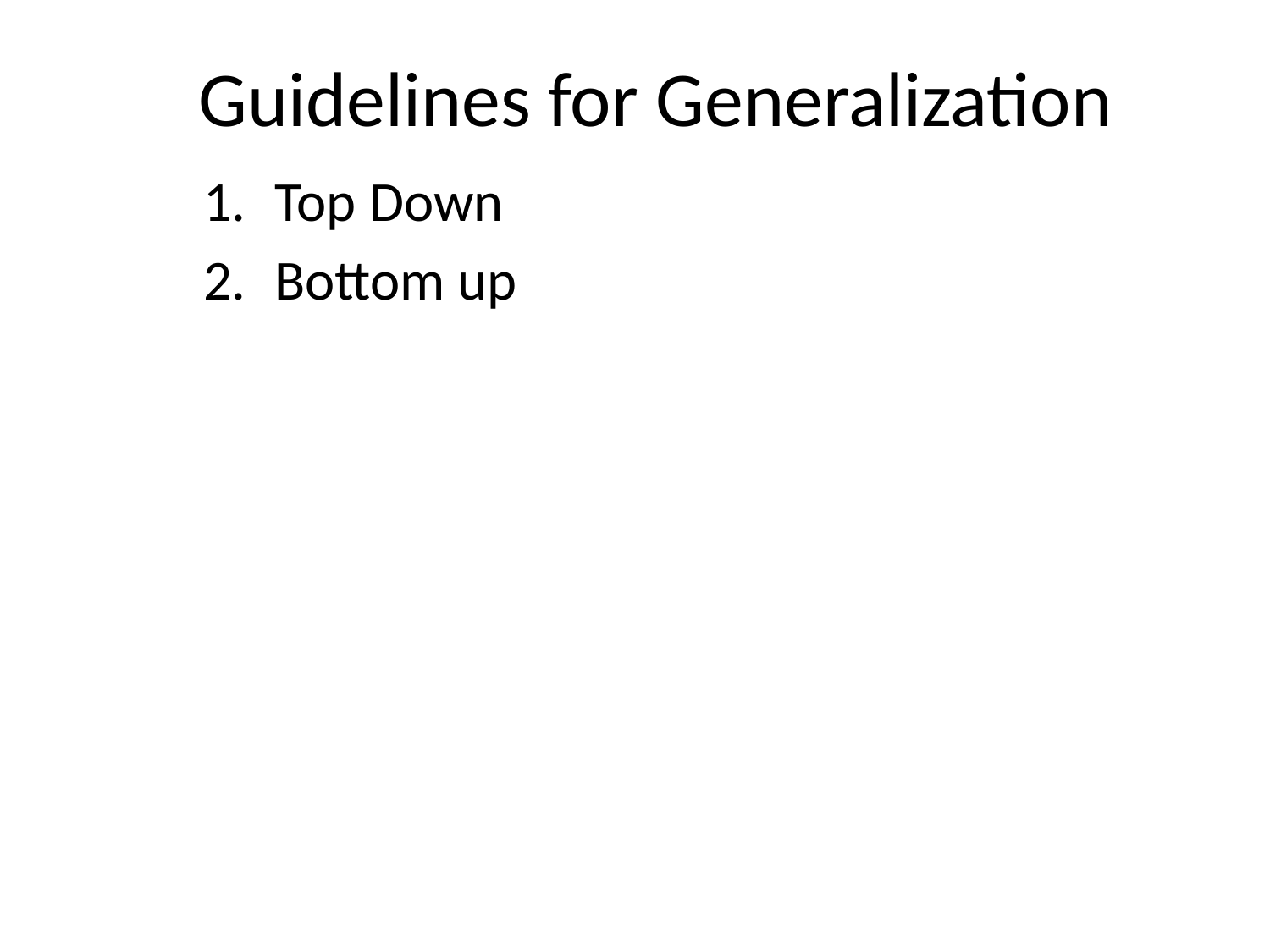

# Guidelines for Generalization
Top Down
Bottom up